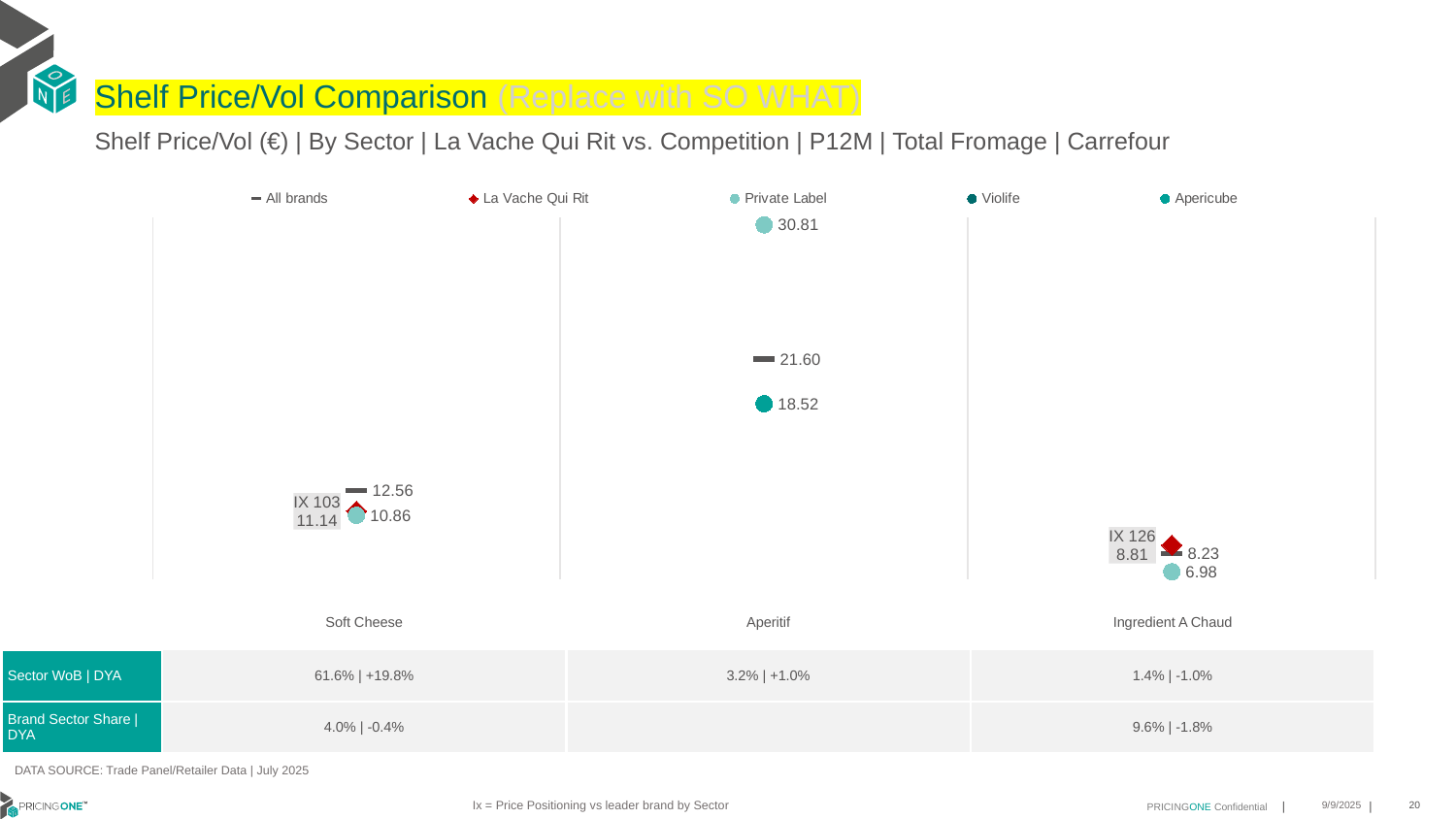

# Shelf Price/Vol Comparison (Replace with SO WHAT)
Shelf Price/Vol (€) | By Sector | La Vache Qui Rit vs. Competition | P12M | Total Fromage | Carrefour

### Chart

| Category | All brands | La Vache Qui Rit | Private Label | Violife | Apericube |
|---|---|---|---|---|---|
| IX 103 | 12.56 | 11.14 | 10.86 | None | None |
| None | 21.6 | None | 30.81 | None | 18.52 |
| IX 126 | 8.23 | 8.81 | 6.98 | None | None |
|  | Soft Cheese | Aperitif | Ingredient A Chaud |
| --- | --- | --- | --- |
| Sector WoB | DYA | 61.6% | +19.8% | 3.2% | +1.0% | 1.4% | -1.0% |
| Brand Sector Share | DYA | 4.0% | -0.4% |  | 9.6% | -1.8% |
DATA SOURCE: Trade Panel/Retailer Data | July 2025
Ix = Price Positioning vs leader brand by Sector
9/9/2025
20